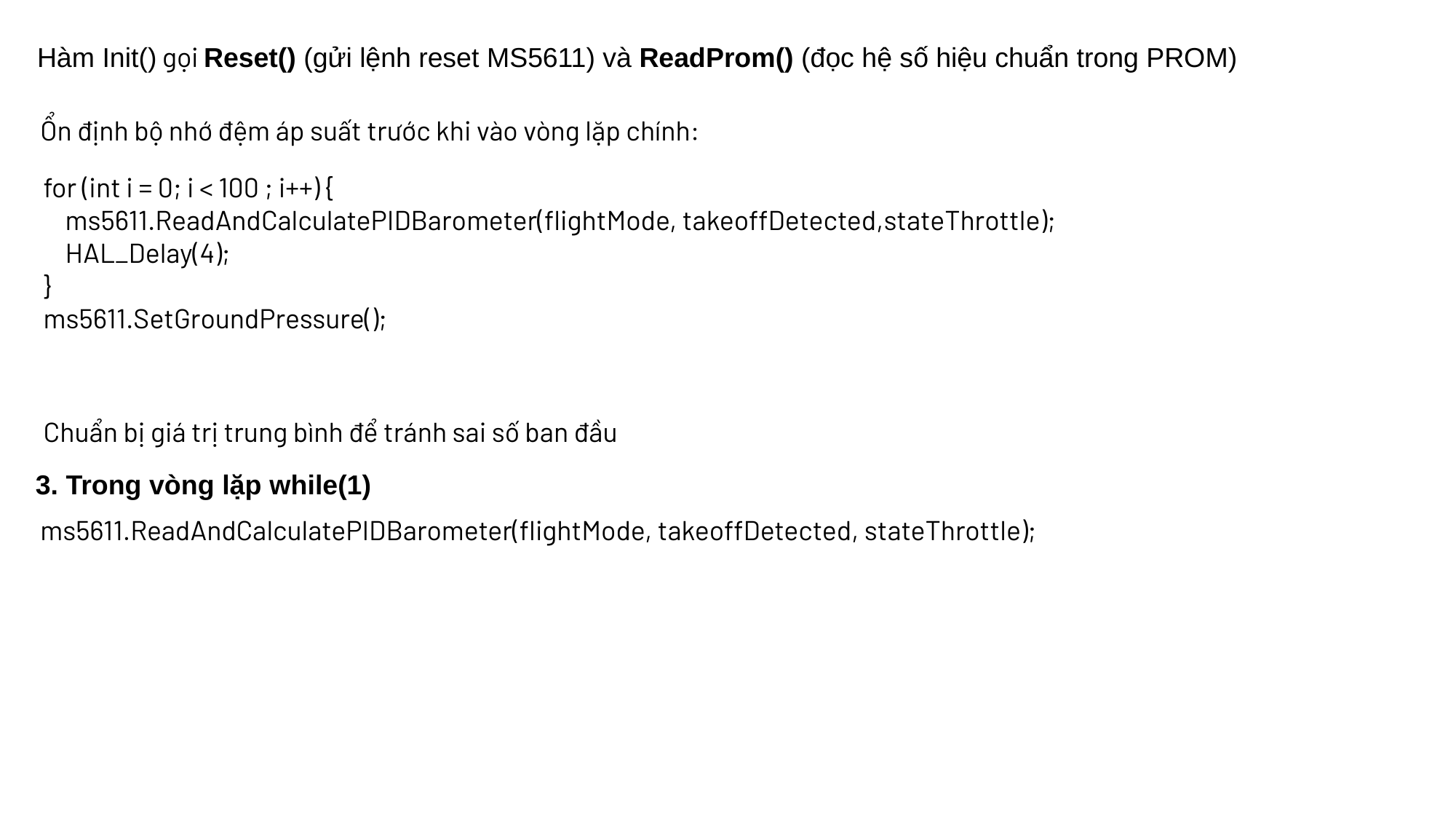

Hàm Init() gọi Reset() (gửi lệnh reset MS5611) và ReadProm() (đọc hệ số hiệu chuẩn trong PROM)
Ổn định bộ nhớ đệm áp suất trước khi vào vòng lặp chính:
for (int i = 0; i < 100 ; i++) {
    ms5611.ReadAndCalculatePIDBarometer(flightMode, takeoffDetected,stateThrottle);
    HAL_Delay(4);
}
ms5611.SetGroundPressure();
Chuẩn bị giá trị trung bình để tránh sai số ban đầu
3. Trong vòng lặp while(1)

ms5611.ReadAndCalculatePIDBarometer(flightMode, takeoffDetected, stateThrottle);